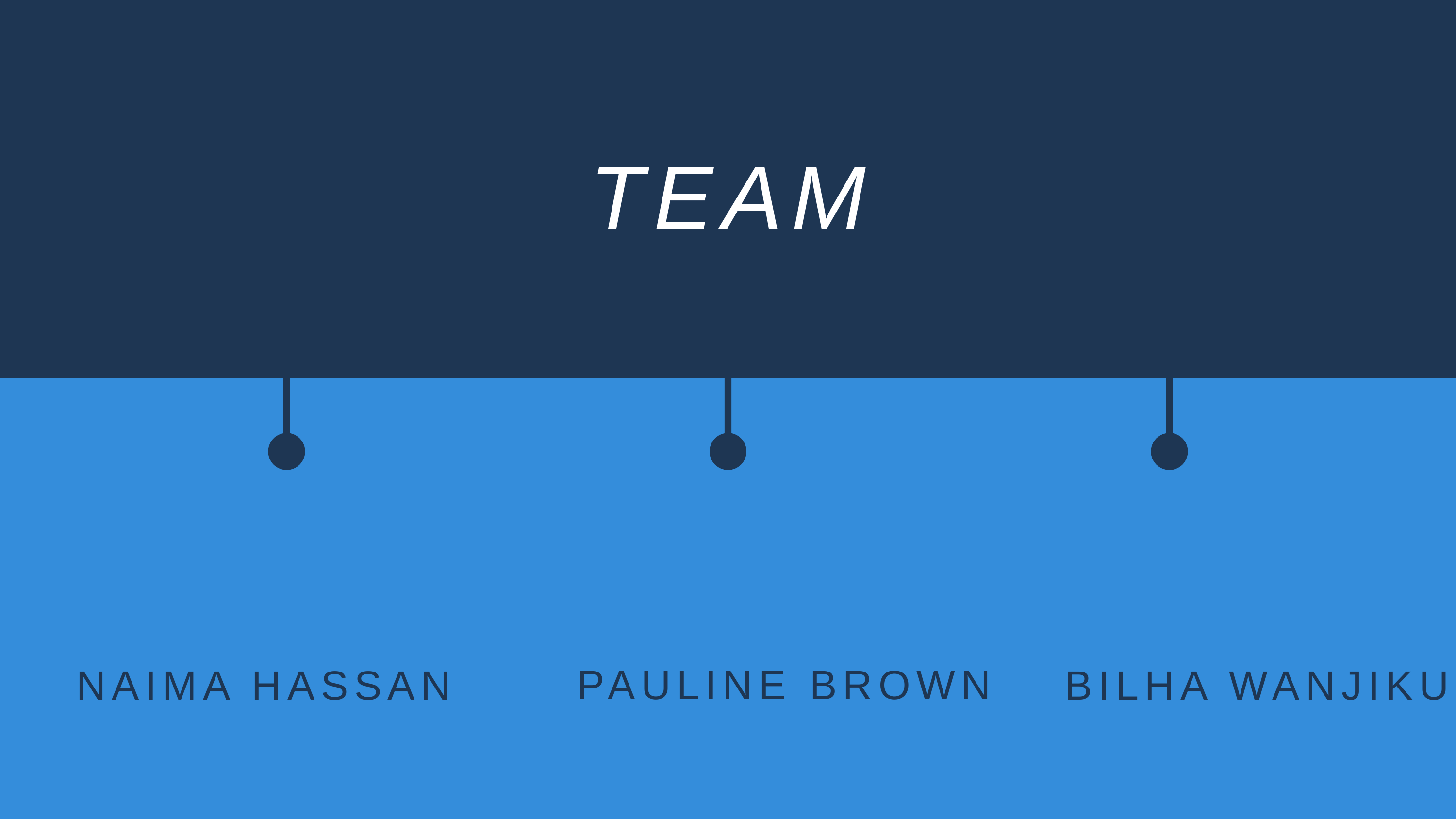

TEAM

BILHA WANJIKU

NAIMA HASSAN

PAULINE BROWN